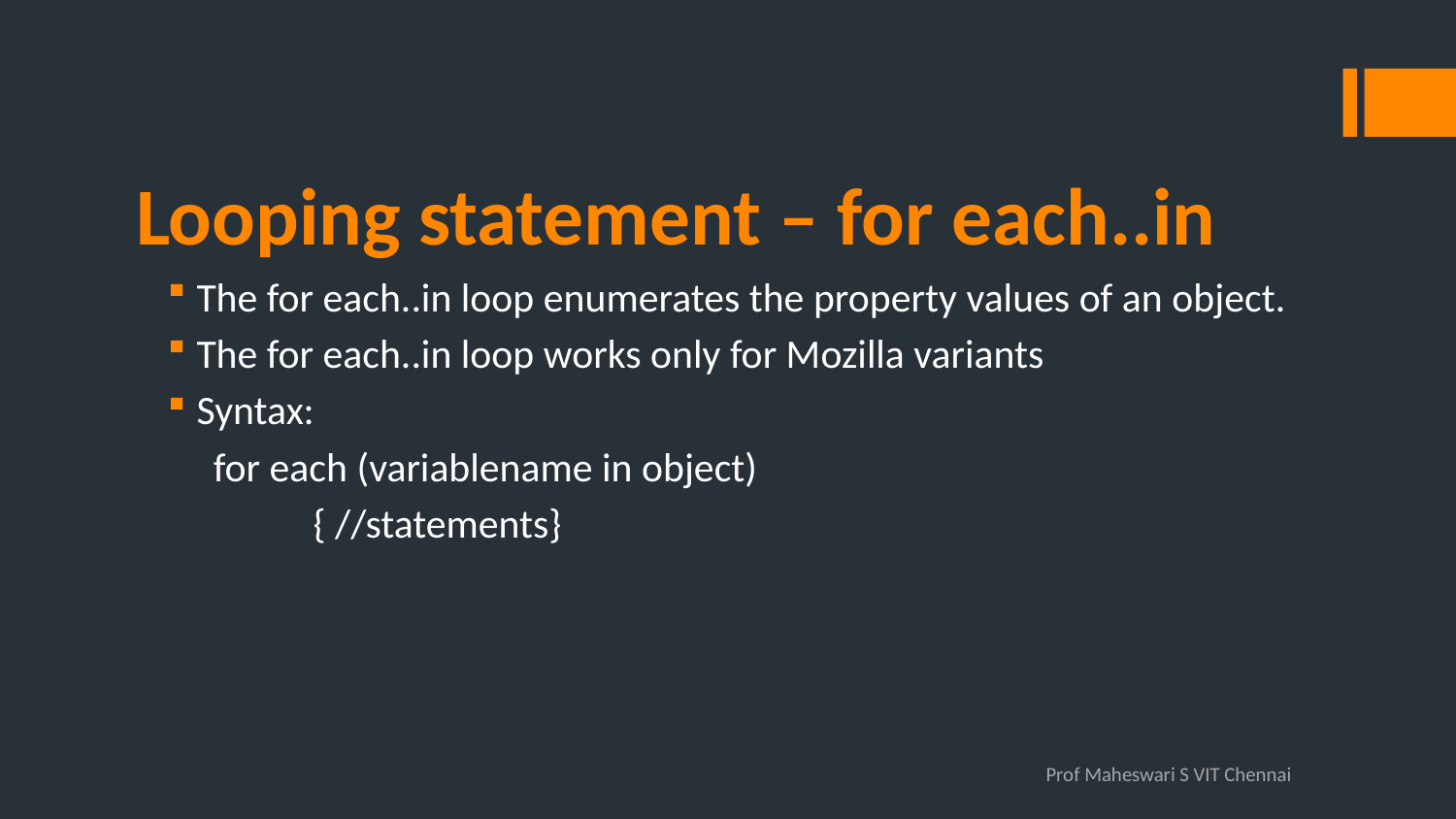

# Looping statement – for each..in
The for each..in loop enumerates the property values of an object.
The for each..in loop works only for Mozilla variants
Syntax:
     for each (variablename in object)
	{ //statements}
Prof Maheswari S VIT Chennai